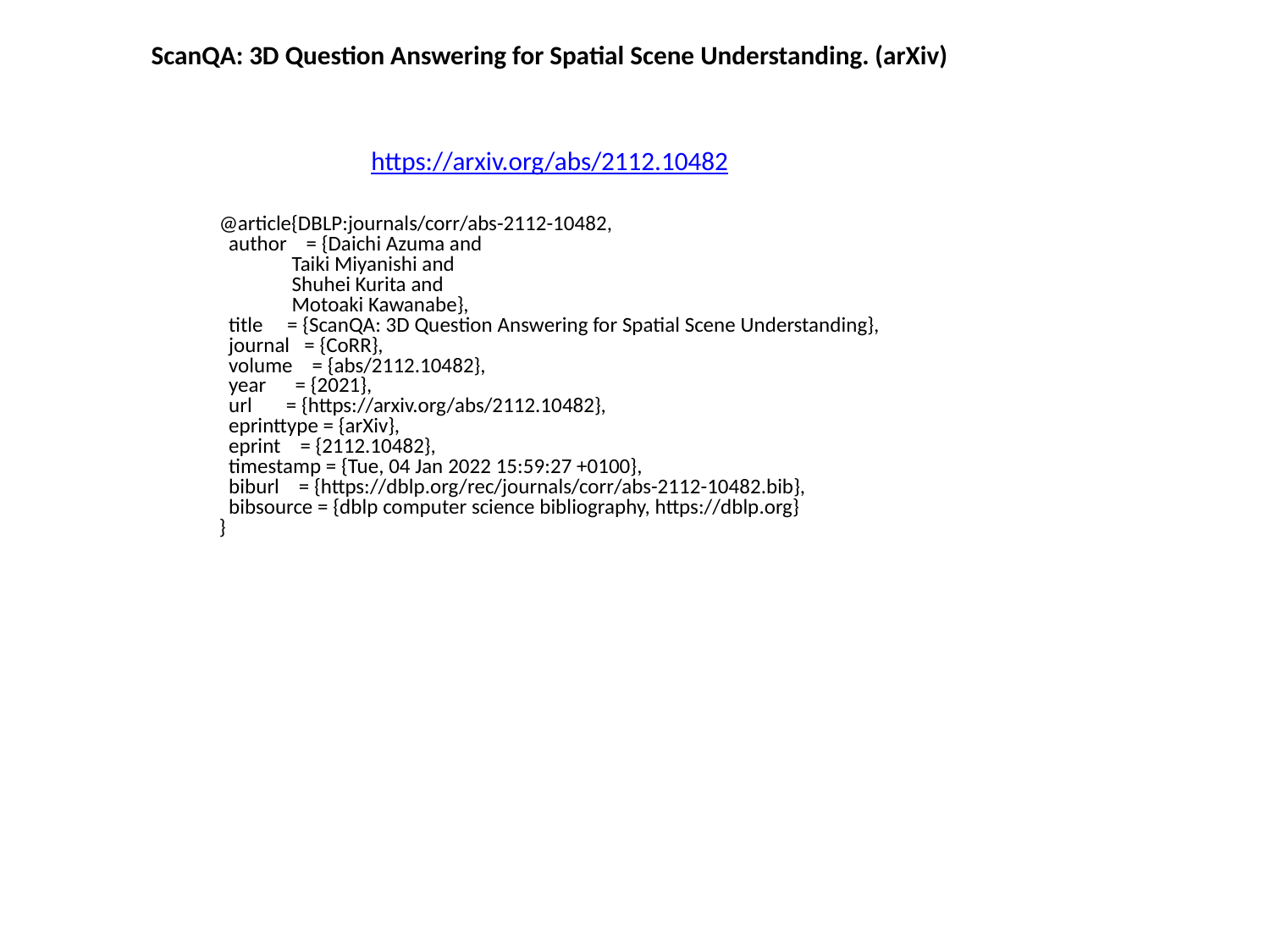

ScanQA: 3D Question Answering for Spatial Scene Understanding. (arXiv)

https://arxiv.org/abs/2112.10482

@article{DBLP:journals/corr/abs-2112-10482,
  author    = {Daichi Azuma and
               Taiki Miyanishi and
               Shuhei Kurita and
               Motoaki Kawanabe},
  title     = {ScanQA: 3D Question Answering for Spatial Scene Understanding},
  journal   = {CoRR},
  volume    = {abs/2112.10482},
  year      = {2021},
  url       = {https://arxiv.org/abs/2112.10482},
  eprinttype = {arXiv},
  eprint    = {2112.10482},
  timestamp = {Tue, 04 Jan 2022 15:59:27 +0100},
  biburl    = {https://dblp.org/rec/journals/corr/abs-2112-10482.bib},
  bibsource = {dblp computer science bibliography, https://dblp.org}
}